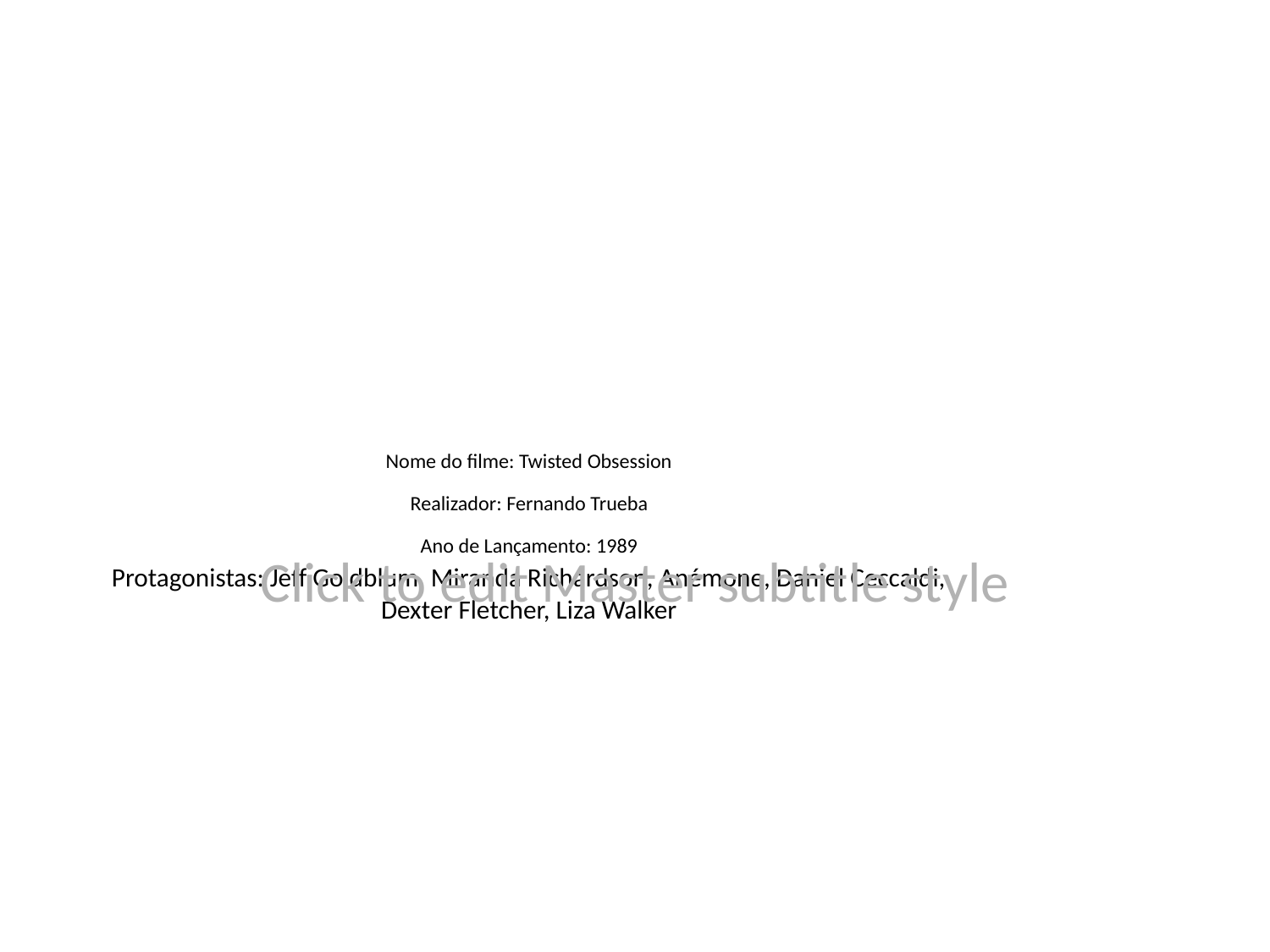

# Nome do filme: Twisted Obsession
Realizador: Fernando Trueba
Ano de Lançamento: 1989
Protagonistas: Jeff Goldblum, Miranda Richardson, Anémone, Daniel Ceccaldi, Dexter Fletcher, Liza Walker
Click to edit Master subtitle style